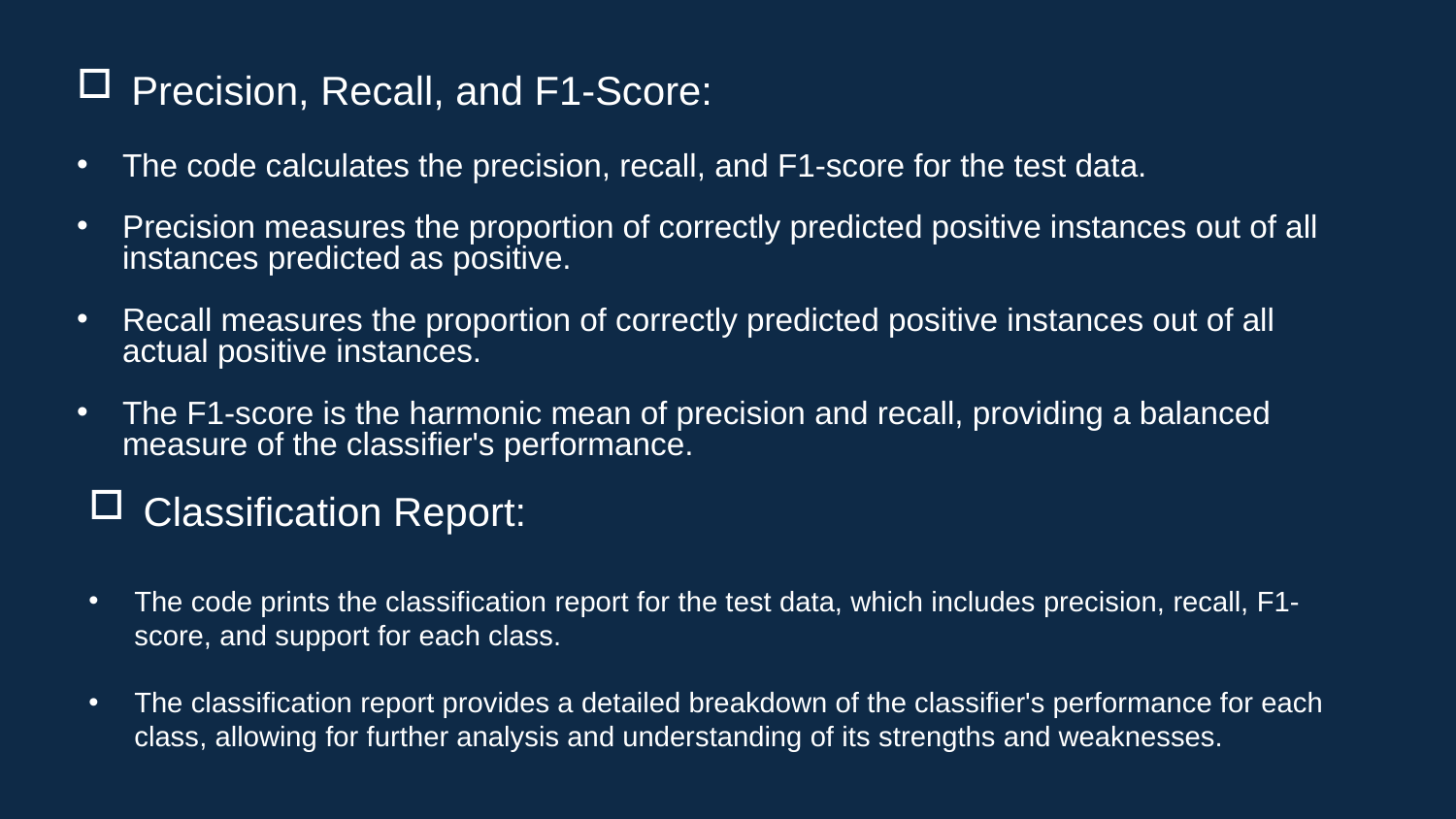

Precision, Recall, and F1-Score:

The code calculates the precision, recall, and F1-score for the test data.

Precision measures the proportion of correctly predicted positive instances out of all instances predicted as positive.

Recall measures the proportion of correctly predicted positive instances out of all actual positive instances.

The F1-score is the harmonic mean of precision and recall, providing a balanced measure of the classifier's performance.
Classification Report:

The code prints the classification report for the test data, which includes precision, recall, F1-score, and support for each class.

The classification report provides a detailed breakdown of the classifier's performance for each class, allowing for further analysis and understanding of its strengths and weaknesses.